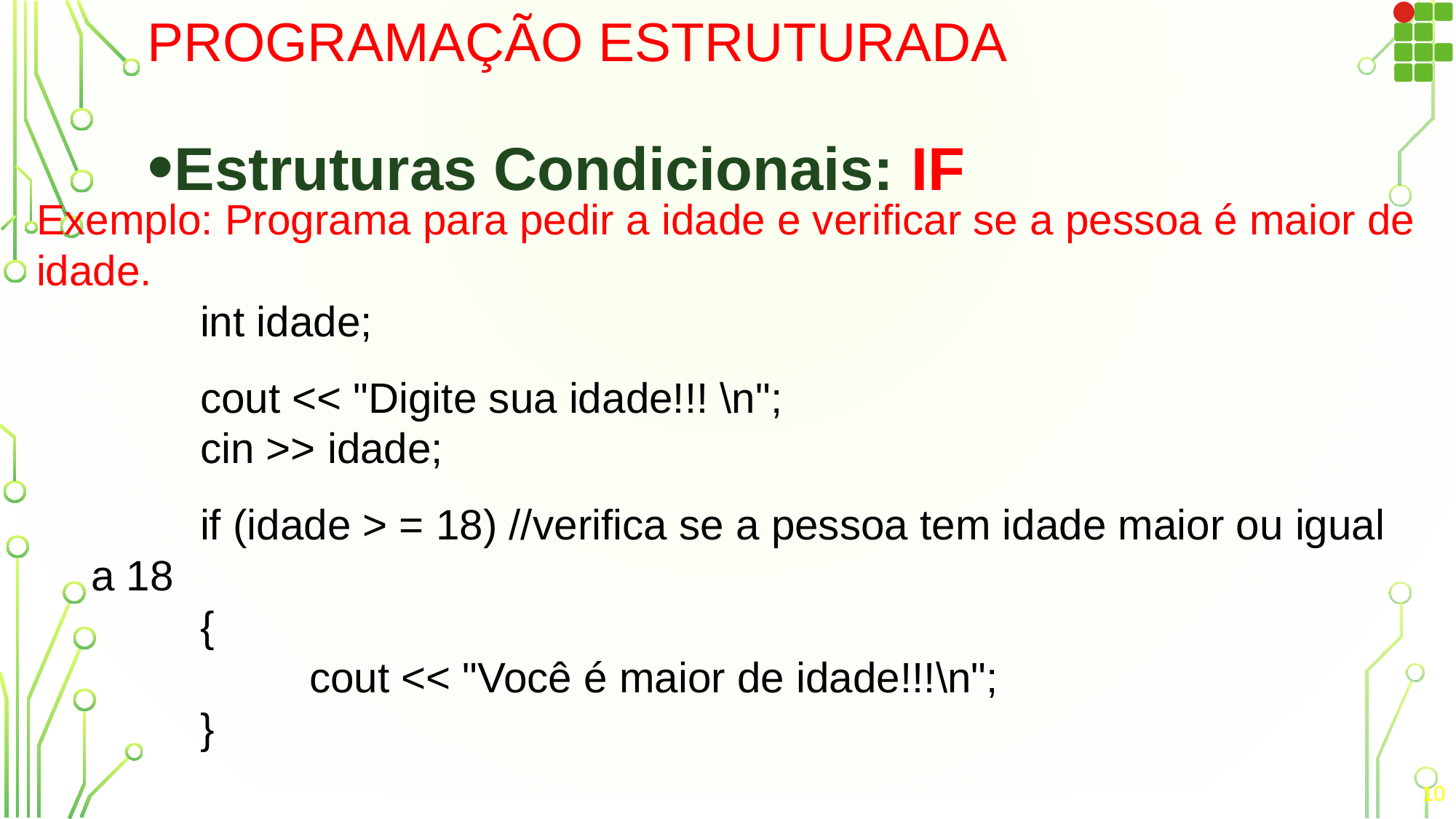

# Programação Estruturada
Estruturas Condicionais: IF
Exemplo: Programa para pedir a idade e verificar se a pessoa é maior de idade.
	int idade;

	cout << "Digite sua idade!!! \n";
	cin >> idade;

	if (idade > = 18) //verifica se a pessoa tem idade maior ou igual 	a 18
	{
		cout << "Você é maior de idade!!!\n";
	}

10